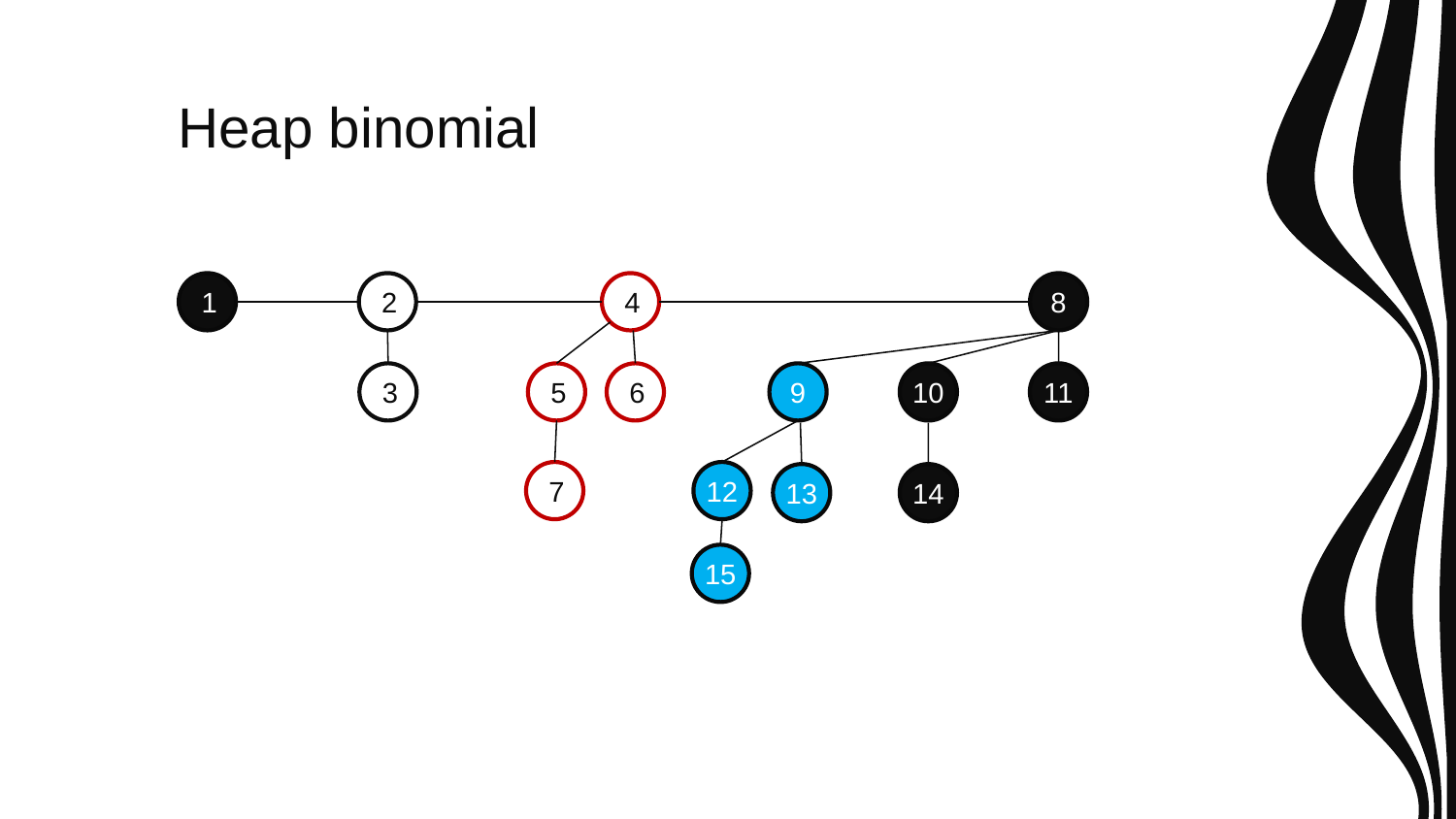

Heap binomial
1
2
4
8
3
5
6
9
10
11
7
12
13
14
15